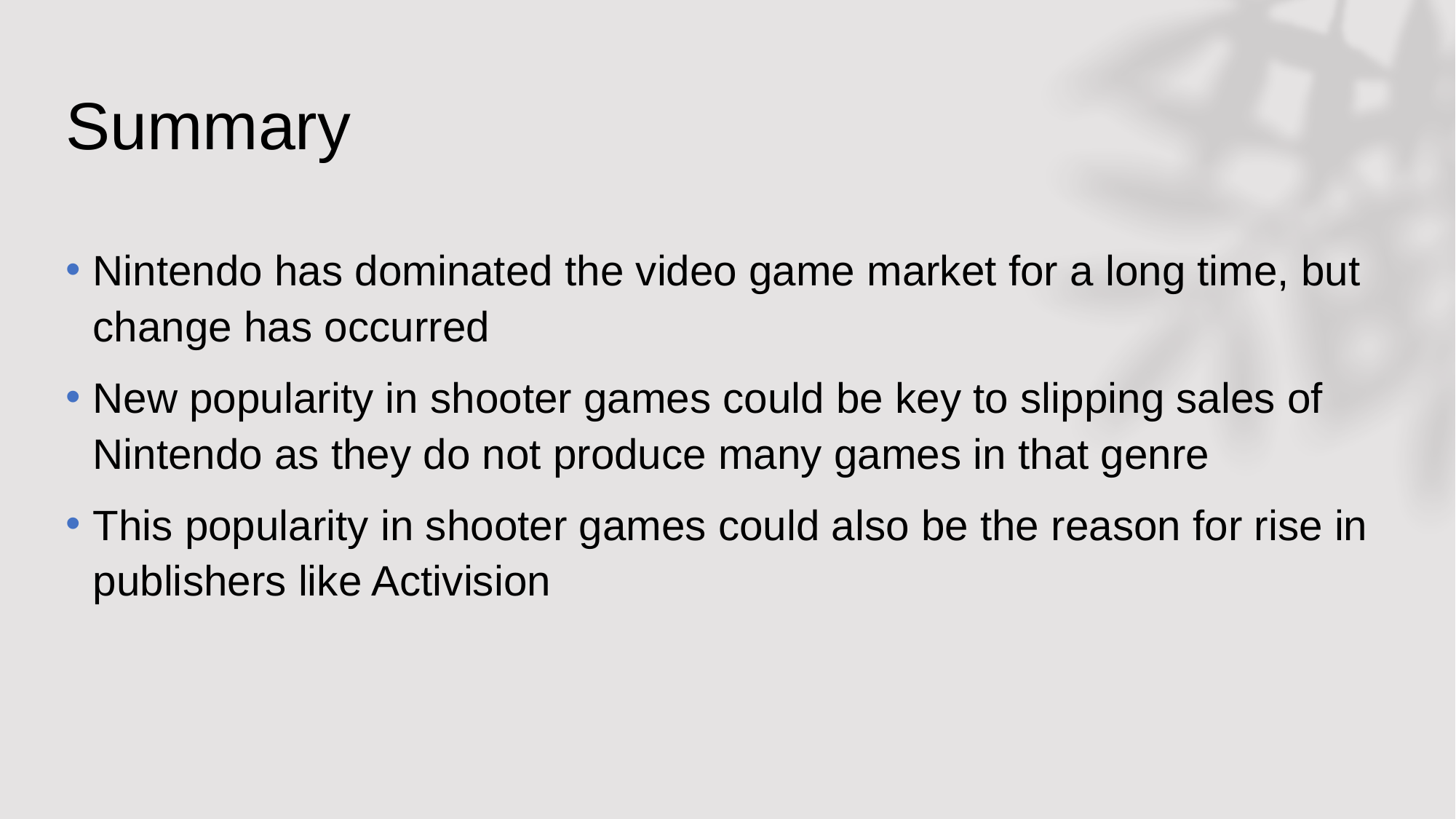

# Summary
Nintendo has dominated the video game market for a long time, but change has occurred
New popularity in shooter games could be key to slipping sales of Nintendo as they do not produce many games in that genre
This popularity in shooter games could also be the reason for rise in publishers like Activision